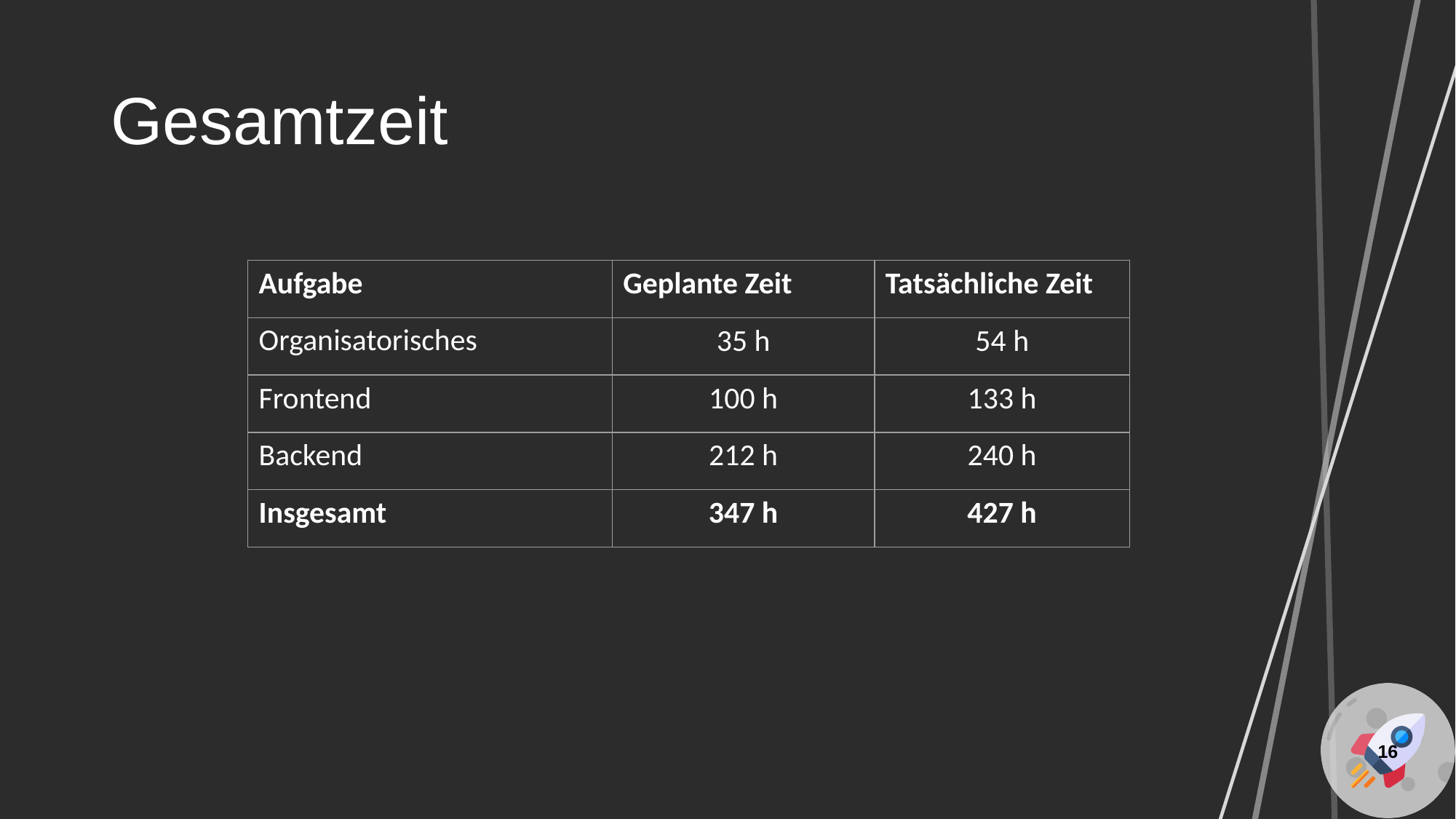

# Gesamtzeit
| Aufgabe | Geplante Zeit | Tatsächliche Zeit |
| --- | --- | --- |
| Organisatorisches | 35 h | 54 h |
| Frontend | 100 h | 133 h |
| Backend | 212 h | 240 h |
| Insgesamt | 347 h | 427 h |
16